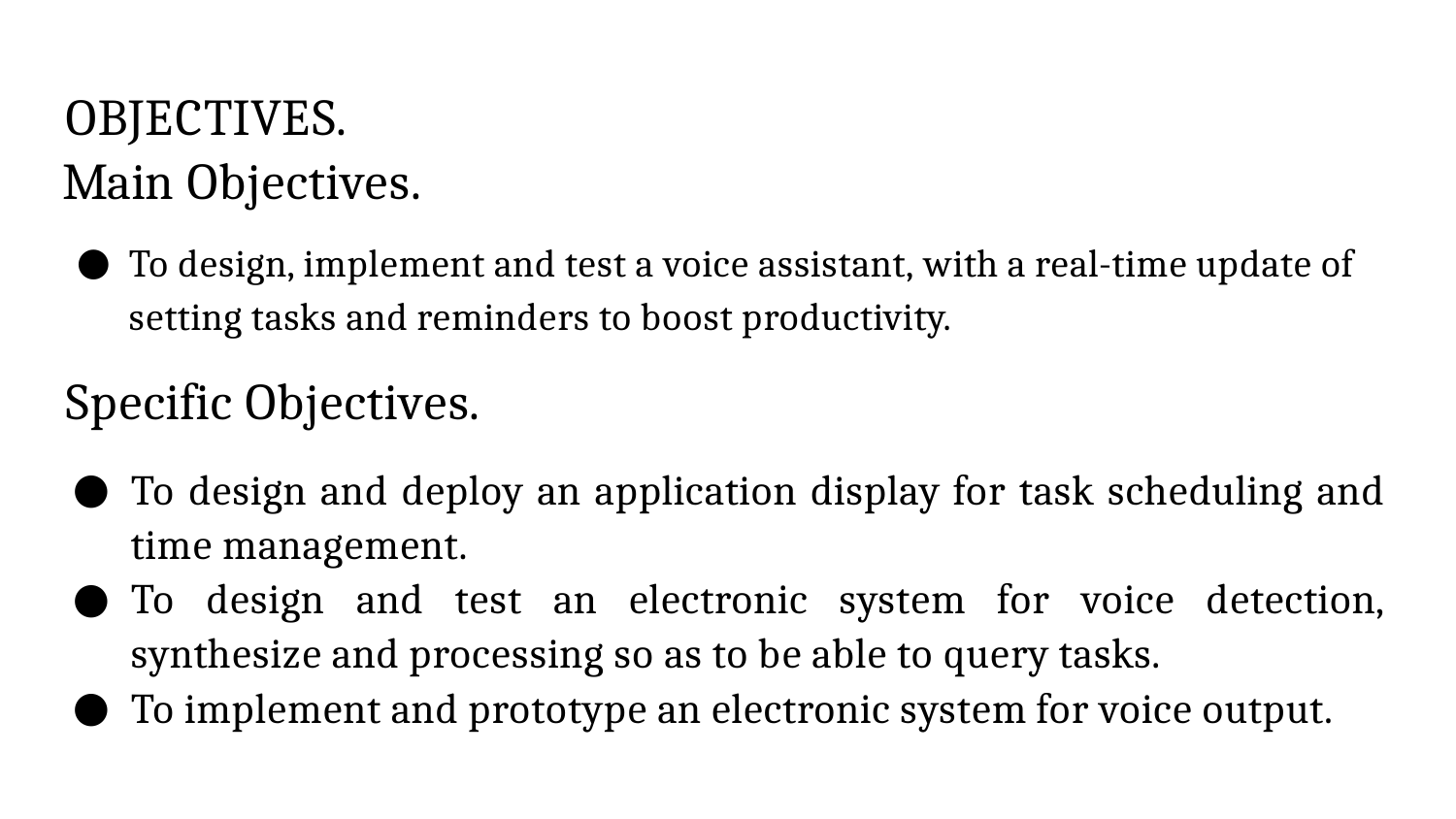

# OBJECTIVES.
Main Objectives.
To design, implement and test a voice assistant, with a real-time update of setting tasks and reminders to boost productivity.
Specific Objectives.
To design and deploy an application display for task scheduling and time management.
To design and test an electronic system for voice detection, synthesize and processing so as to be able to query tasks.
To implement and prototype an electronic system for voice output.